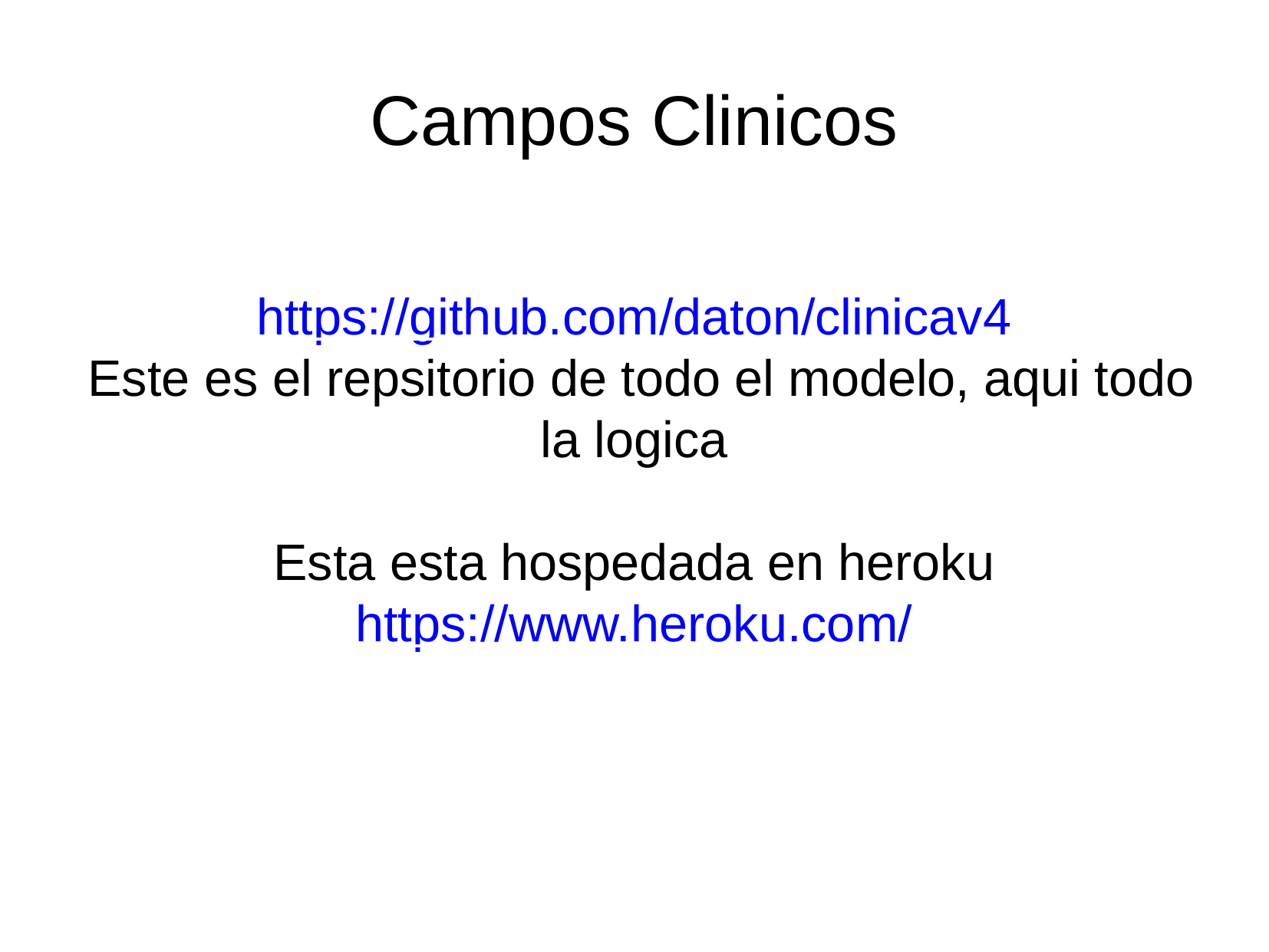

Campos Clinicos

https://github.com/daton/clinicav4
 Este es el repsitorio de todo el modelo, aqui todo la logica

Esta esta hospedada en heroku
https://www.heroku.com/